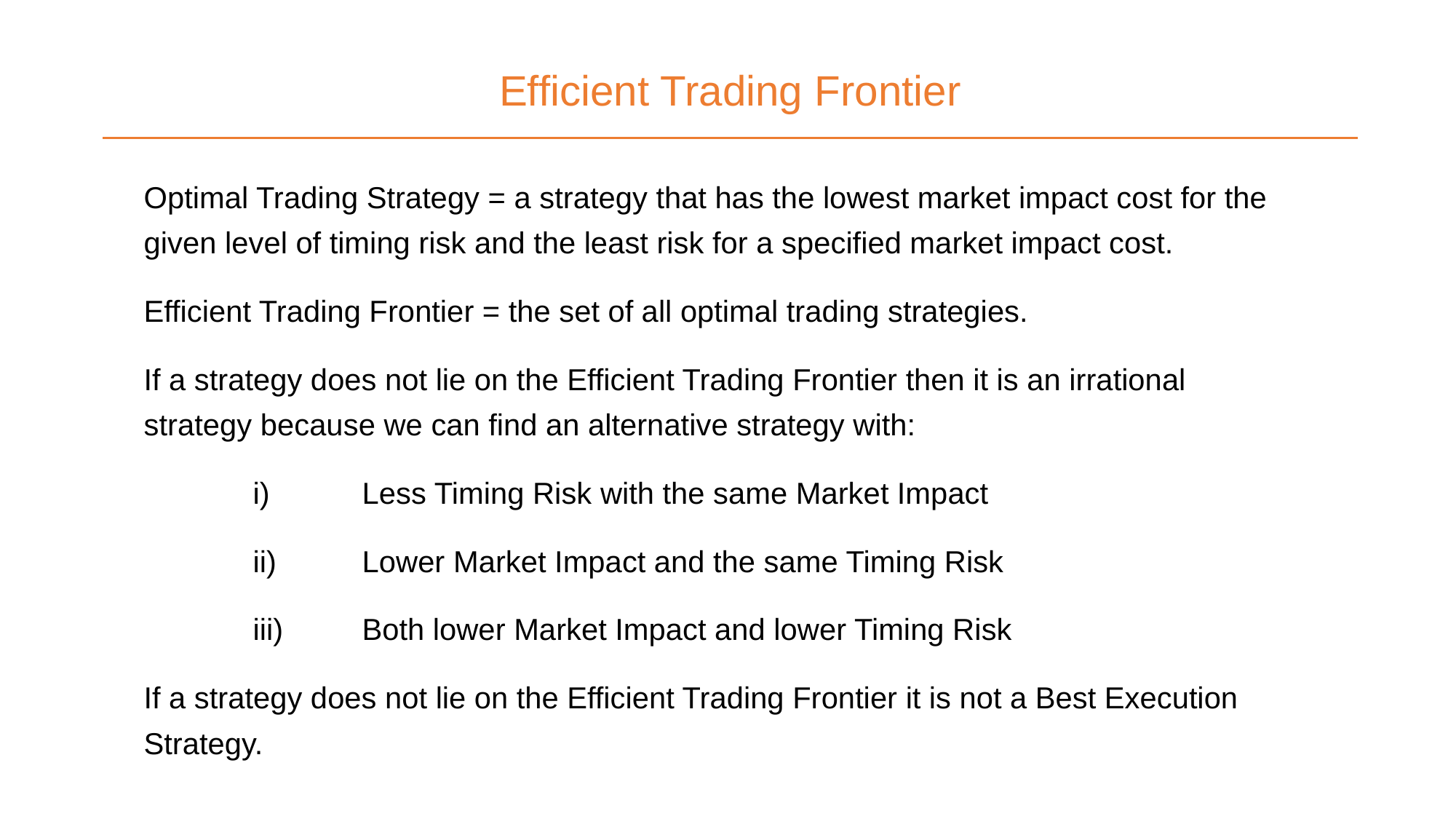

Efficient Trading Frontier
Optimal Trading Strategy = a strategy that has the lowest market impact cost for the given level of timing risk and the least risk for a specified market impact cost.
Efficient Trading Frontier = the set of all optimal trading strategies.
If a strategy does not lie on the Efficient Trading Frontier then it is an irrational strategy because we can find an alternative strategy with:
	i)	Less Timing Risk with the same Market Impact
	ii)	Lower Market Impact and the same Timing Risk
	iii) 	Both lower Market Impact and lower Timing Risk
If a strategy does not lie on the Efficient Trading Frontier it is not a Best Execution Strategy.